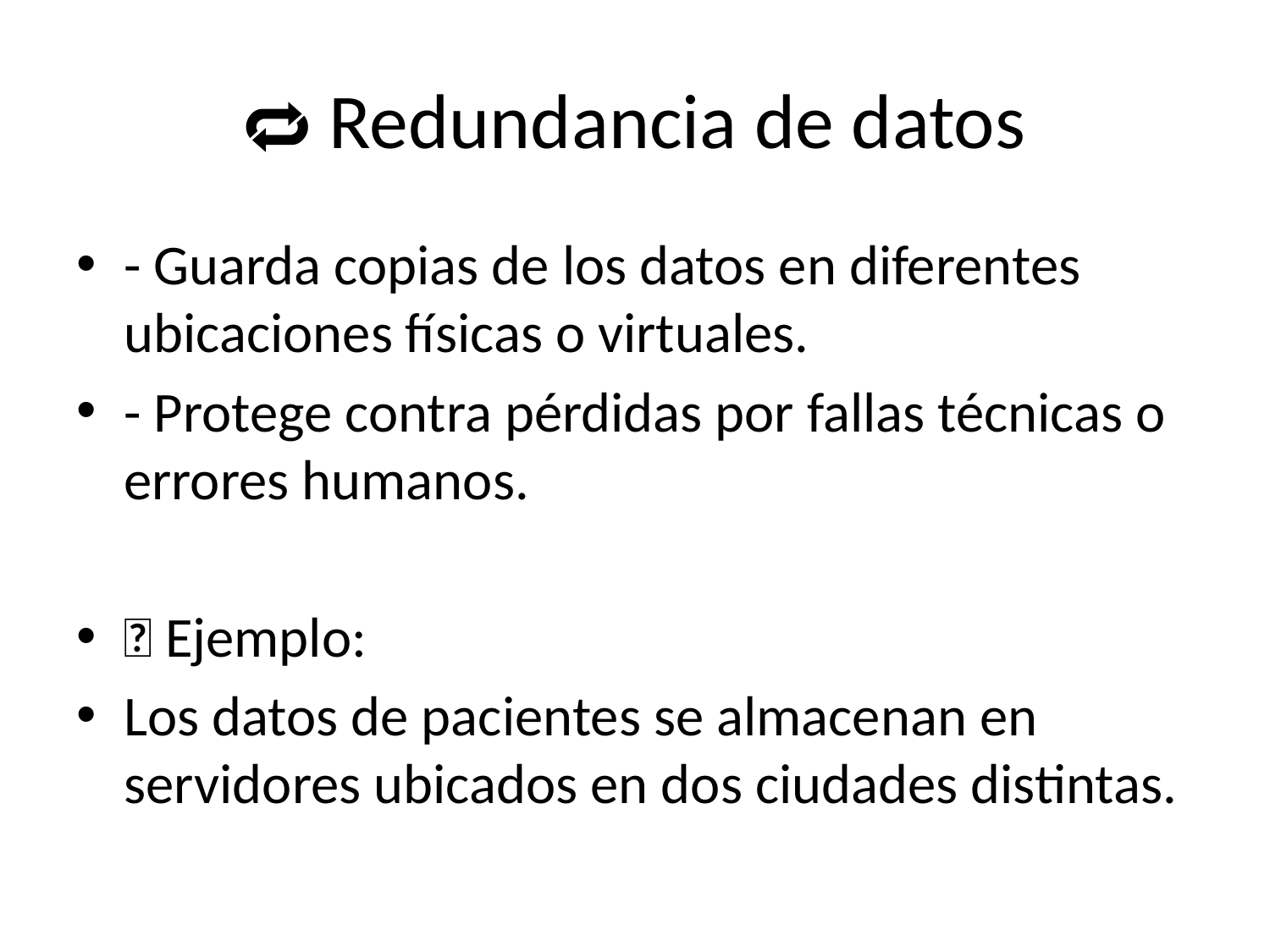

# 🔁 Redundancia de datos
- Guarda copias de los datos en diferentes ubicaciones físicas o virtuales.
- Protege contra pérdidas por fallas técnicas o errores humanos.

🧩 Ejemplo:
Los datos de pacientes se almacenan en servidores ubicados en dos ciudades distintas.